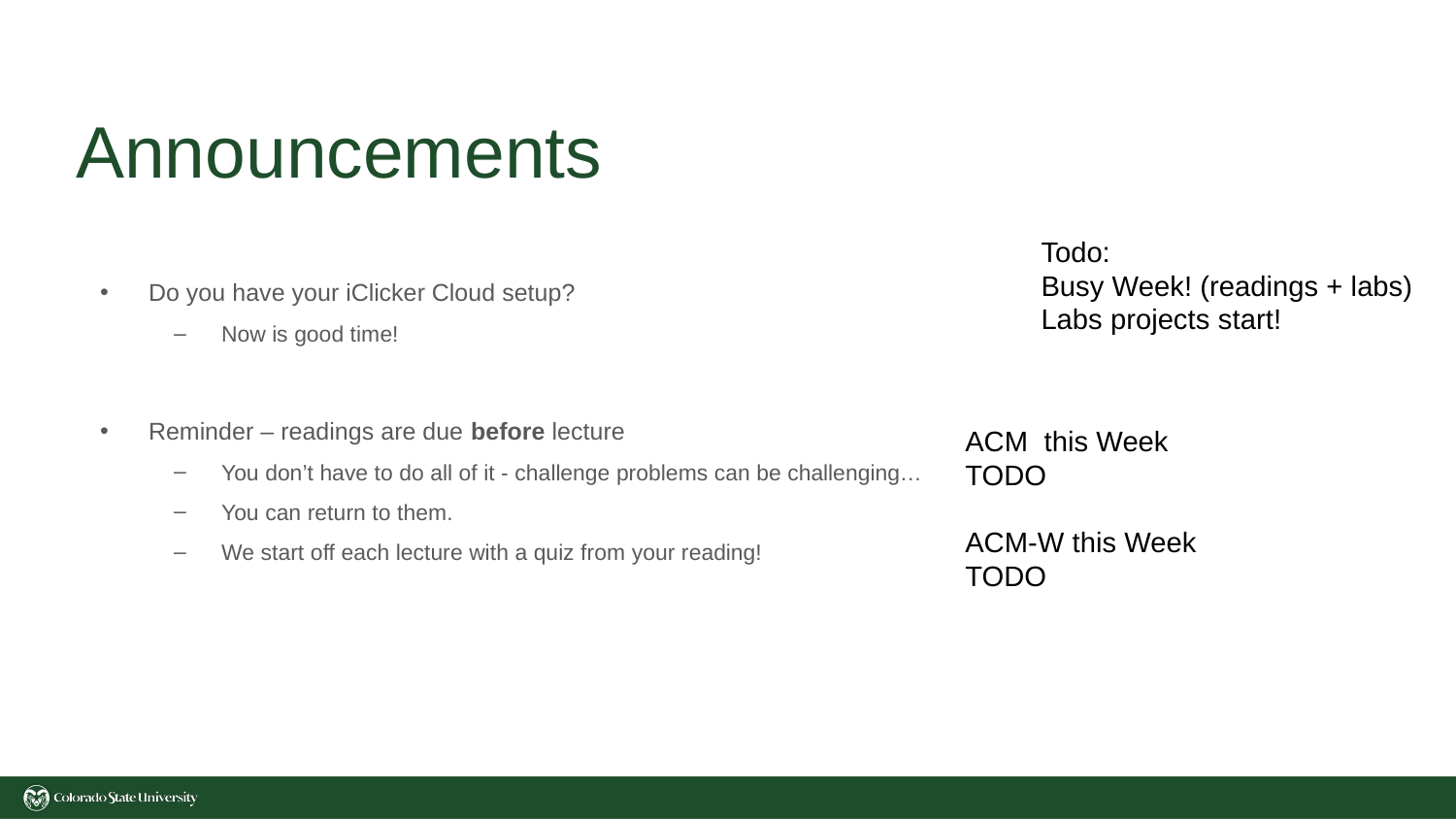

# Announcements
Todo:
Busy Week! (readings + labs)
Labs projects start!
Do you have your iClicker Cloud setup?
Now is good time!

Reminder – readings are due before lecture
You don’t have to do all of it - challenge problems can be challenging…
You can return to them.
We start off each lecture with a quiz from your reading!
ACM  this Week
TODO
ACM-W this Week
TODO